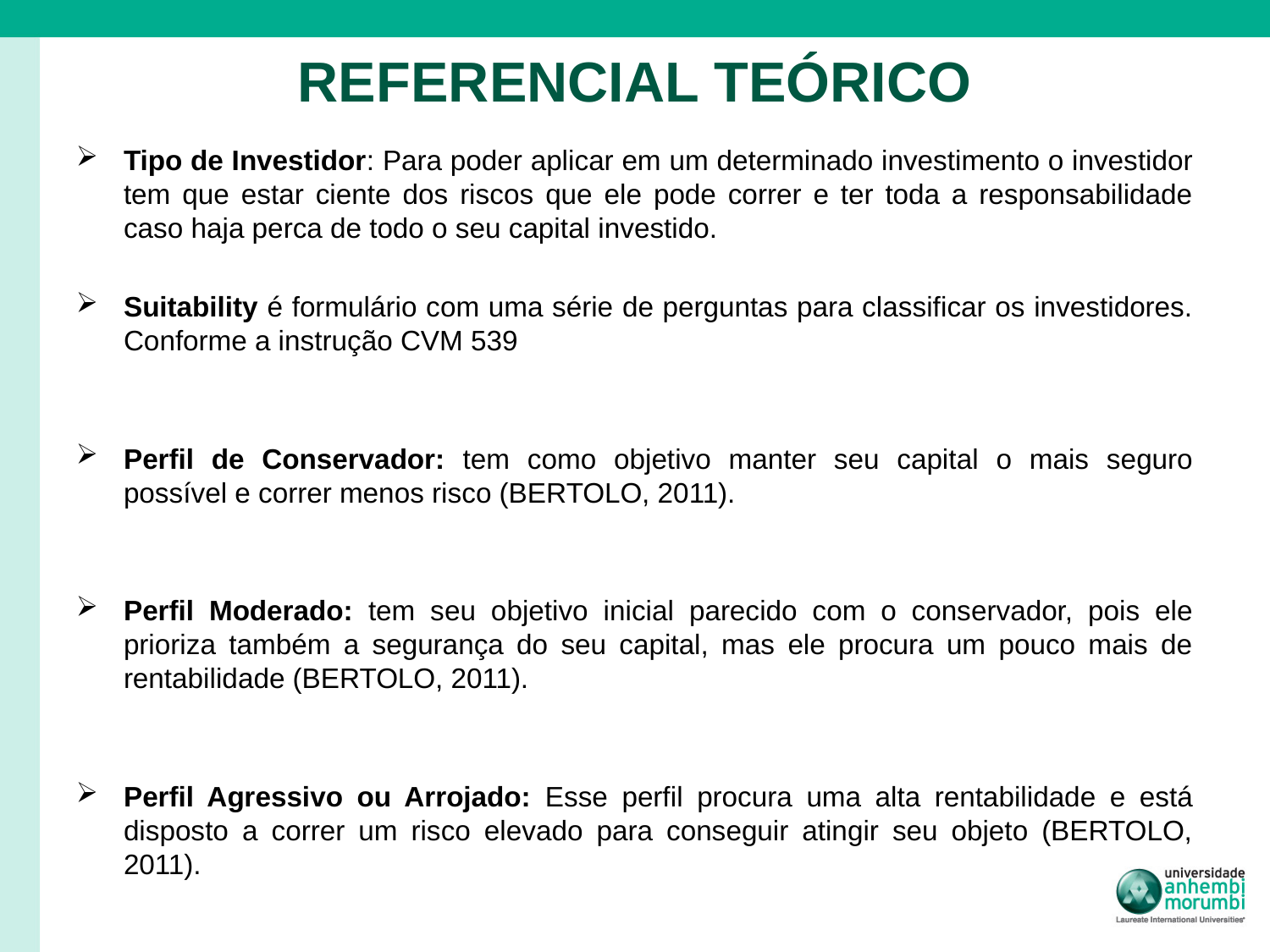

# REFERENCIAL TEÓRICO
Tipo de Investidor: Para poder aplicar em um determinado investimento o investidor tem que estar ciente dos riscos que ele pode correr e ter toda a responsabilidade caso haja perca de todo o seu capital investido.

Suitability é formulário com uma série de perguntas para classificar os investidores. Conforme a instrução CVM 539

Perfil de Conservador: tem como objetivo manter seu capital o mais seguro possível e correr menos risco (BERTOLO, 2011).

Perfil Moderado: tem seu objetivo inicial parecido com o conservador, pois ele prioriza também a segurança do seu capital, mas ele procura um pouco mais de rentabilidade (BERTOLO, 2011).

Perfil Agressivo ou Arrojado: Esse perfil procura uma alta rentabilidade e está disposto a correr um risco elevado para conseguir atingir seu objeto (BERTOLO, 2011).